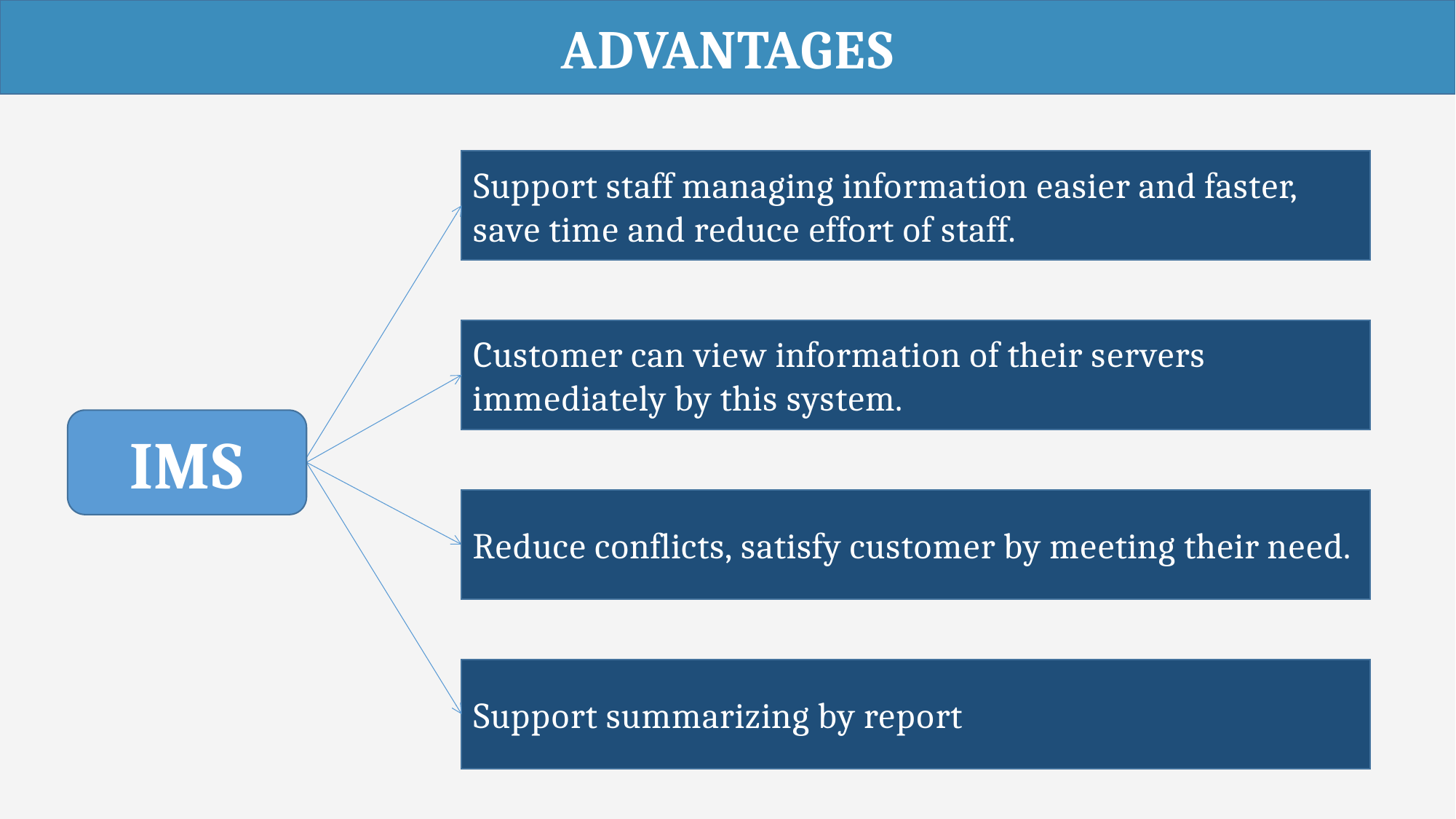

ADVANTAGES
Support staff managing information easier and faster, save time and reduce effort of staff.
Customer can view information of their servers immediately by this system.
IMS
Reduce conflicts, satisfy customer by meeting their need.
Support summarizing by report